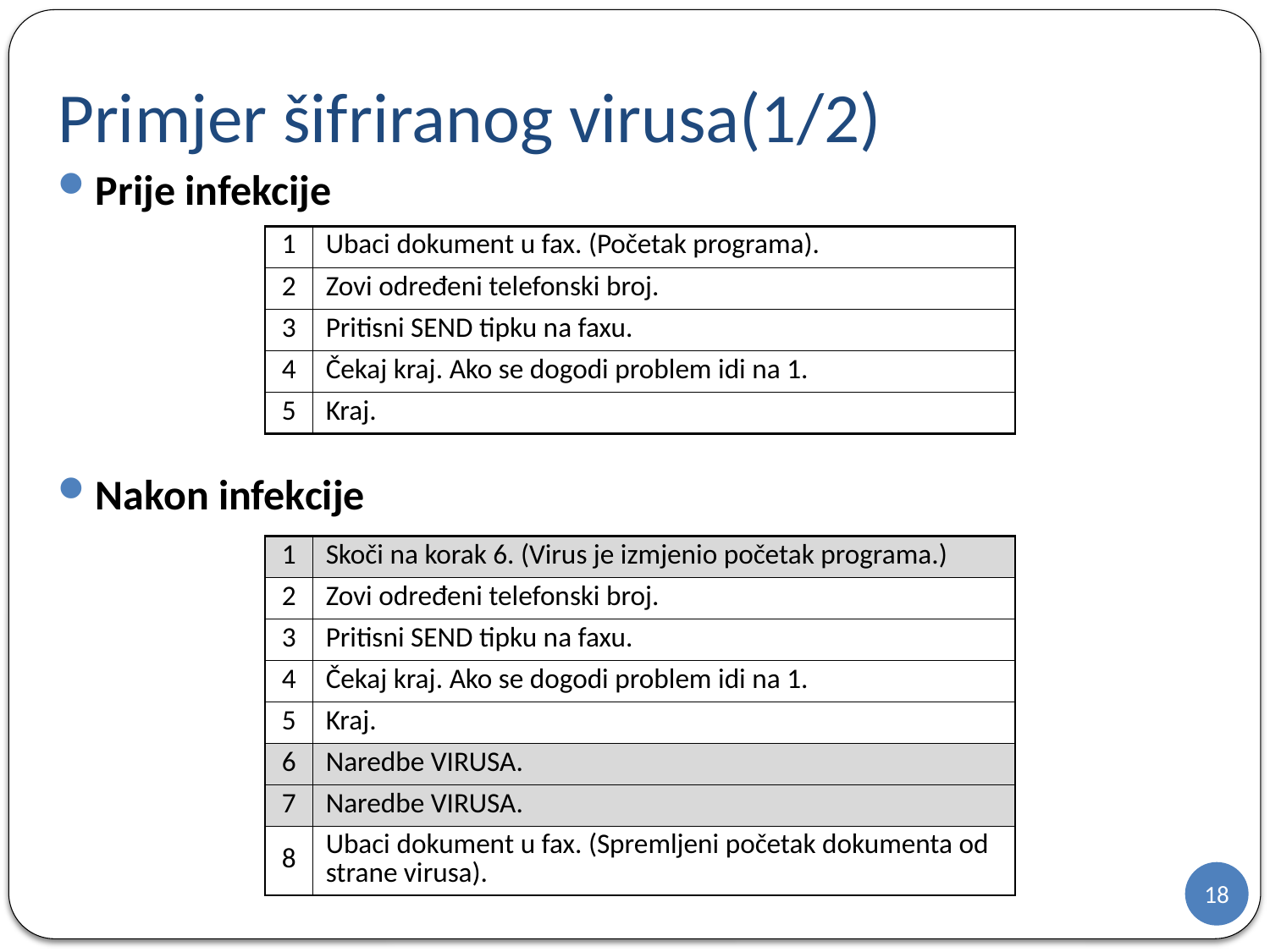

# Primjer šifriranog virusa(1/2)
Prije infekcije

Nakon infekcije
| 1 | Ubaci dokument u fax. (Početak programa). |
| --- | --- |
| 2 | Zovi određeni telefonski broj. |
| 3 | Pritisni SEND tipku na faxu. |
| 4 | Čekaj kraj. Ako se dogodi problem idi na 1. |
| 5 | Kraj. |
| 1 | Skoči na korak 6. (Virus je izmjenio početak programa.) |
| --- | --- |
| 2 | Zovi određeni telefonski broj. |
| 3 | Pritisni SEND tipku na faxu. |
| 4 | Čekaj kraj. Ako se dogodi problem idi na 1. |
| 5 | Kraj. |
| 6 | Naredbe VIRUSA. |
| 7 | Naredbe VIRUSA. |
| 8 | Ubaci dokument u fax. (Spremljeni početak dokumenta od strane virusa). |
18